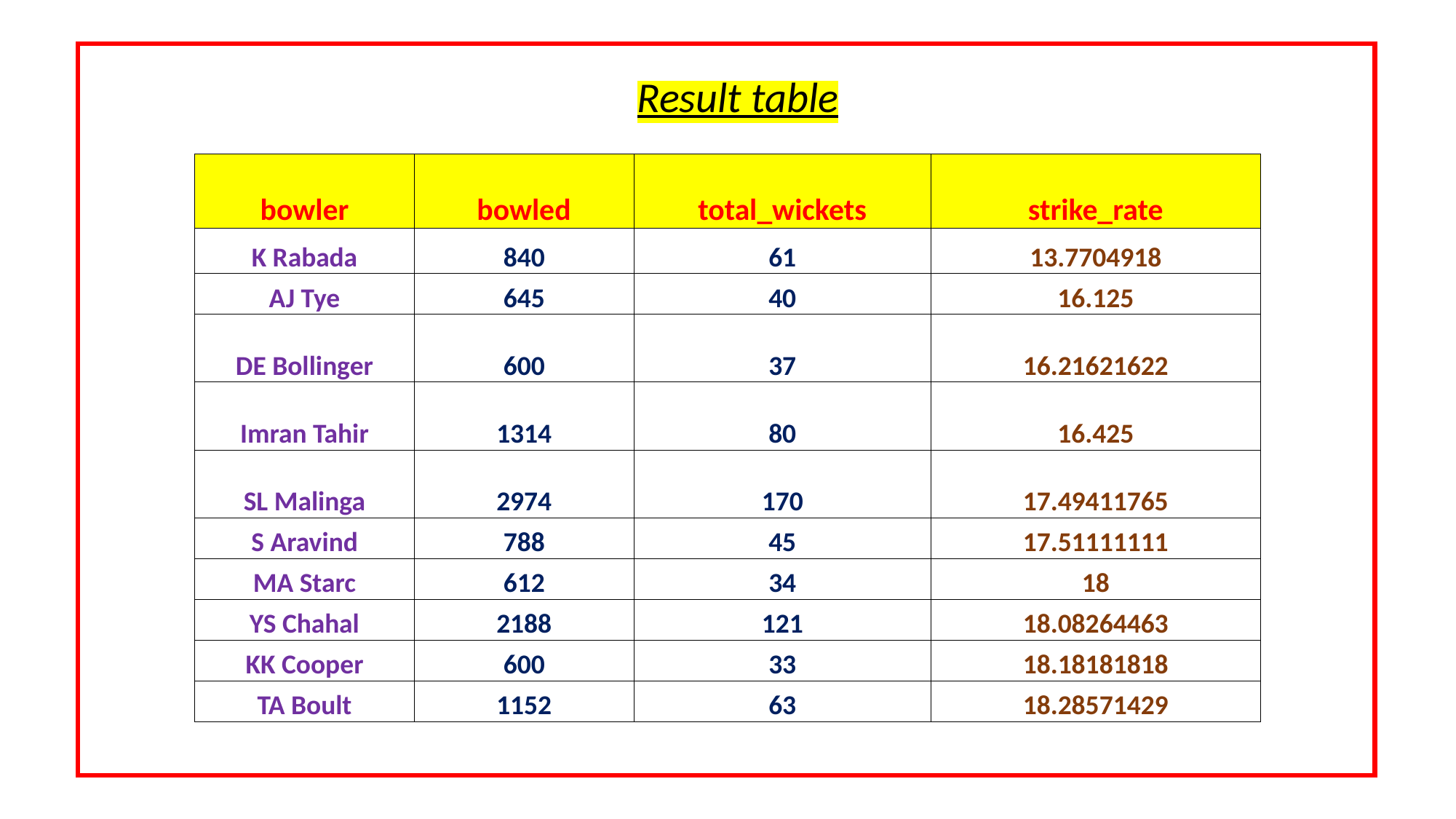

# Result table
| bowler | bowled | total\_wickets | strike\_rate |
| --- | --- | --- | --- |
| K Rabada | 840 | 61 | 13.7704918 |
| AJ Tye | 645 | 40 | 16.125 |
| DE Bollinger | 600 | 37 | 16.21621622 |
| Imran Tahir | 1314 | 80 | 16.425 |
| SL Malinga | 2974 | 170 | 17.49411765 |
| S Aravind | 788 | 45 | 17.51111111 |
| MA Starc | 612 | 34 | 18 |
| YS Chahal | 2188 | 121 | 18.08264463 |
| KK Cooper | 600 | 33 | 18.18181818 |
| TA Boult | 1152 | 63 | 18.28571429 |